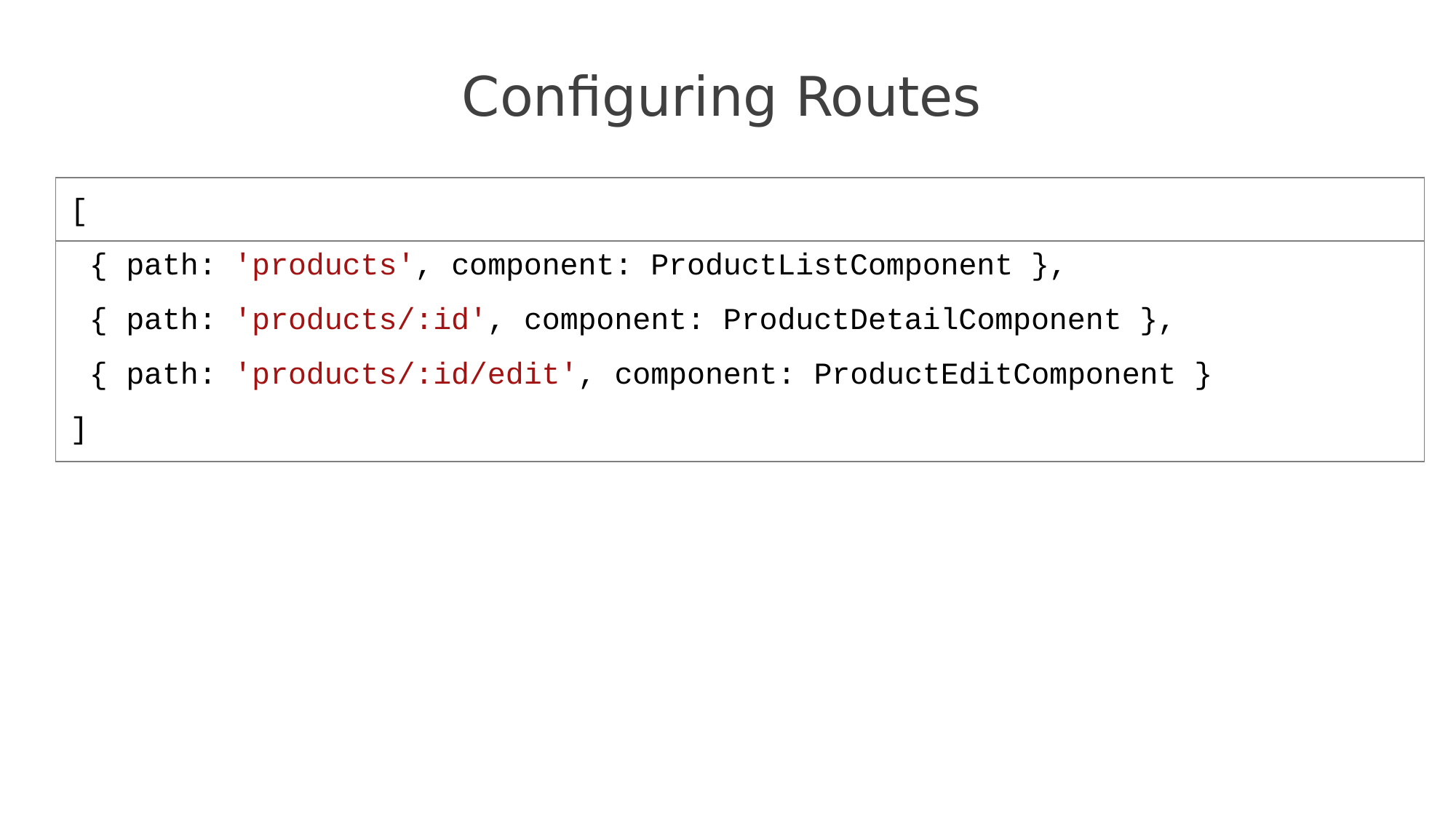

|  |  | Configuring Routes |
| --- | --- | --- |
| [ |  |  |
| { | path: | 'products', component: ProductListComponent }, |
| { | path: | 'products/:id', component: ProductDetailComponent }, |
| { | path: | 'products/:id/edit', component: ProductEditComponent } |
| ] |  |  |
8